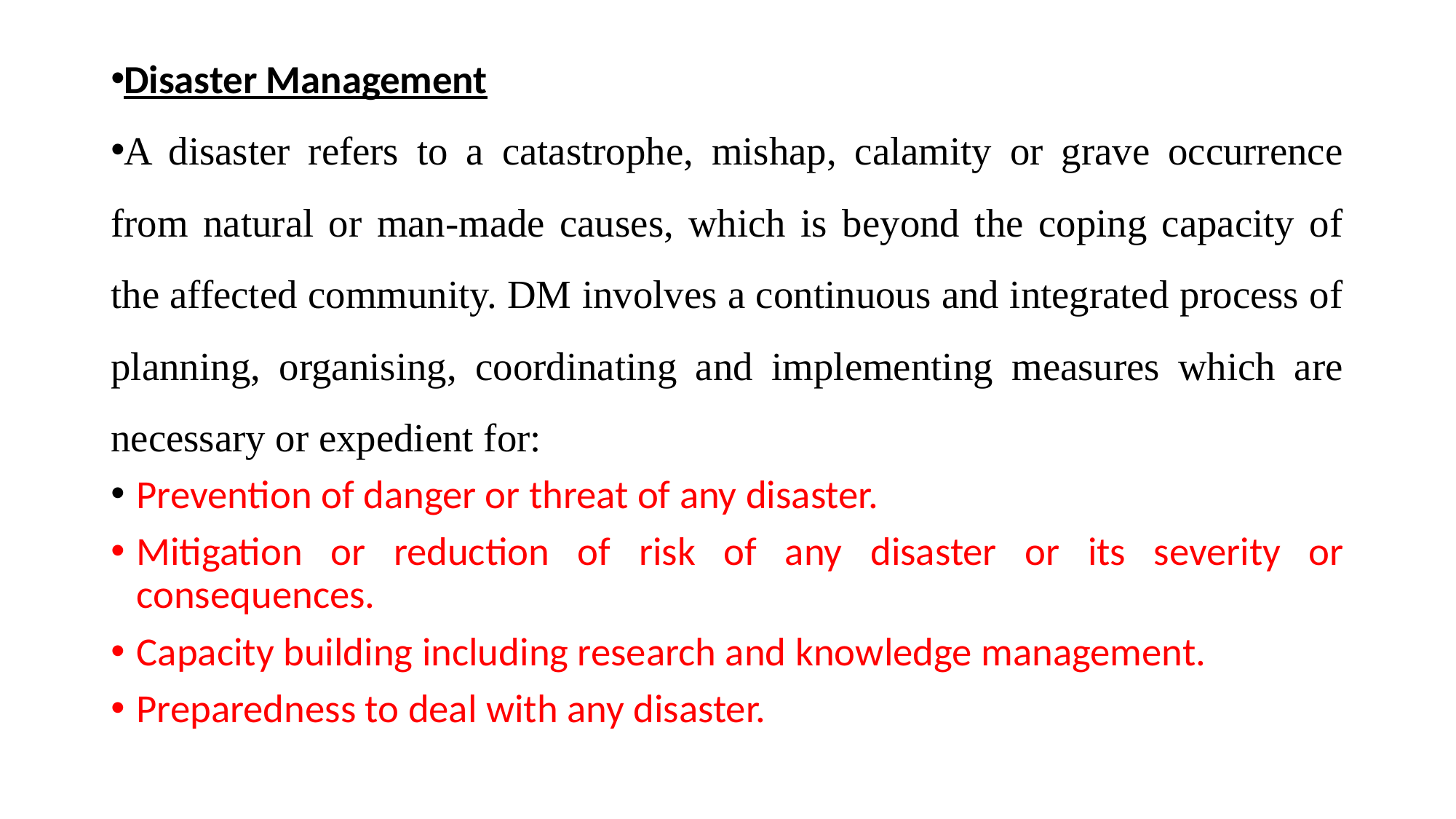

Disaster Management
A disaster refers to a catastrophe, mishap, calamity or grave occurrence from natural or man-made causes, which is beyond the coping capacity of the affected community. DM involves a continuous and integrated process of planning, organising, coordinating and implementing measures which are necessary or expedient for:
­Prevention of danger or threat of any disaster.
­Mitigation or reduction of risk of any disaster or its severity or consequences.
­Capacity building including research and knowledge management.
­Preparedness to deal with any disaster.